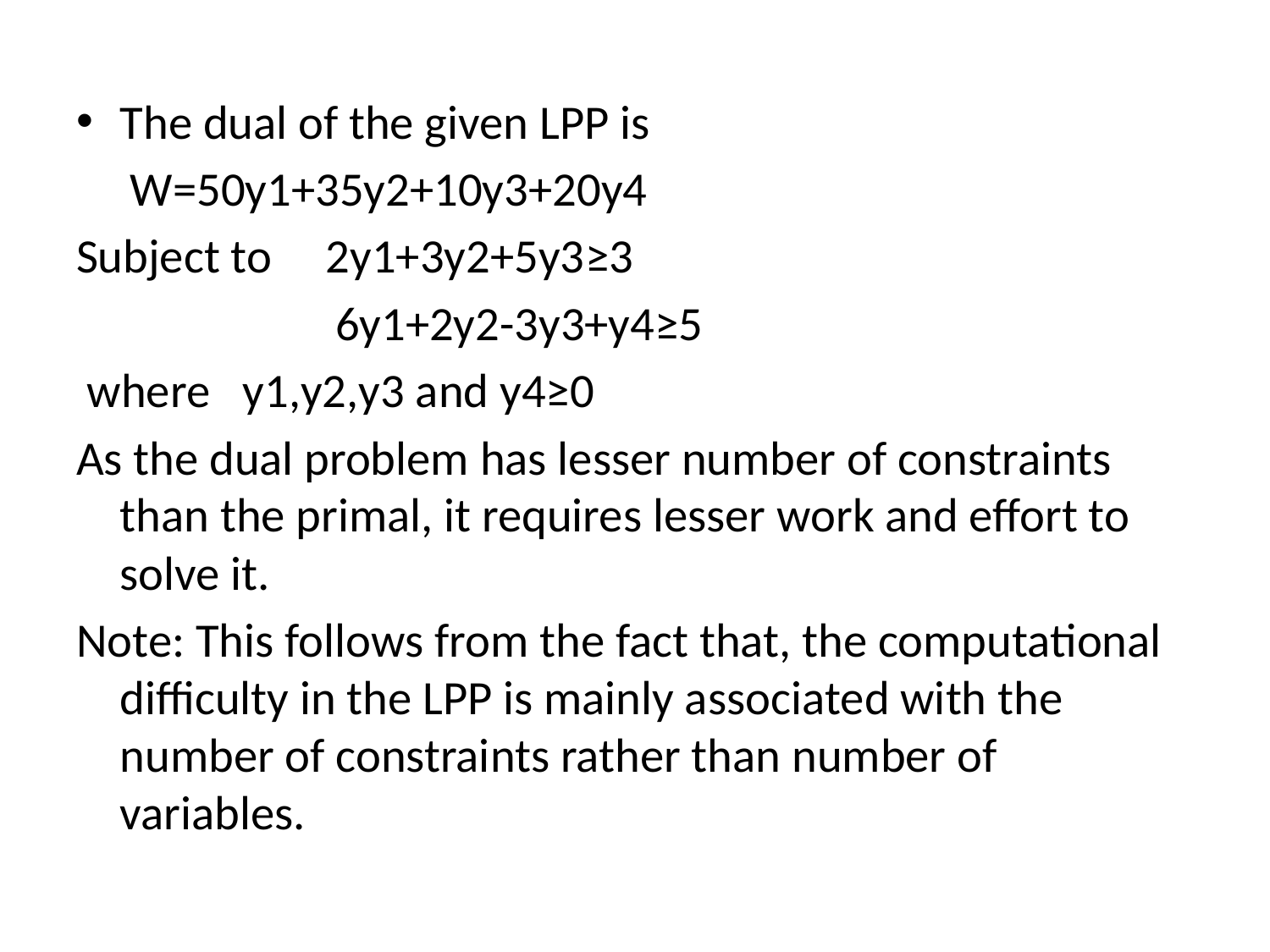

The dual of the given LPP is
     W=50y1+35y2+10y3+20y4
Subject to     2y1+3y2+5y3≥3
                        6y1+2y2-3y3+y4≥5
 where   y1,y2,y3 and y4≥0
As the dual problem has lesser number of constraints than the primal, it requires lesser work and effort to solve it.
Note: This follows from the fact that, the computational difficulty in the LPP is mainly associated with the number of constraints rather than number of variables.